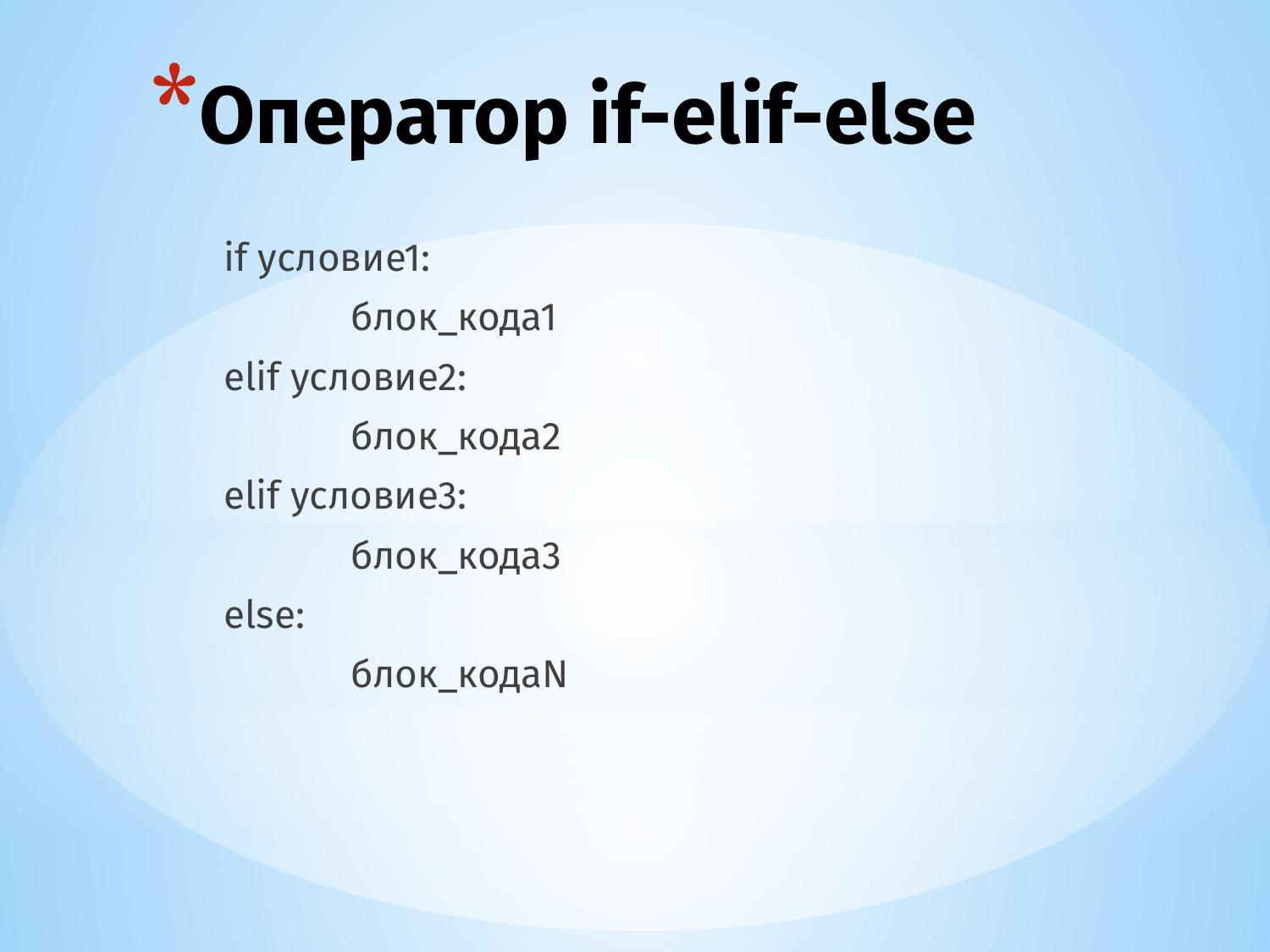

# Оператор if-elif-else
if условие1:
	блок_кода1
elif условие2:
	блок_кода2
elif условие3:
	блок_кода3
else:
	блок_кодаN